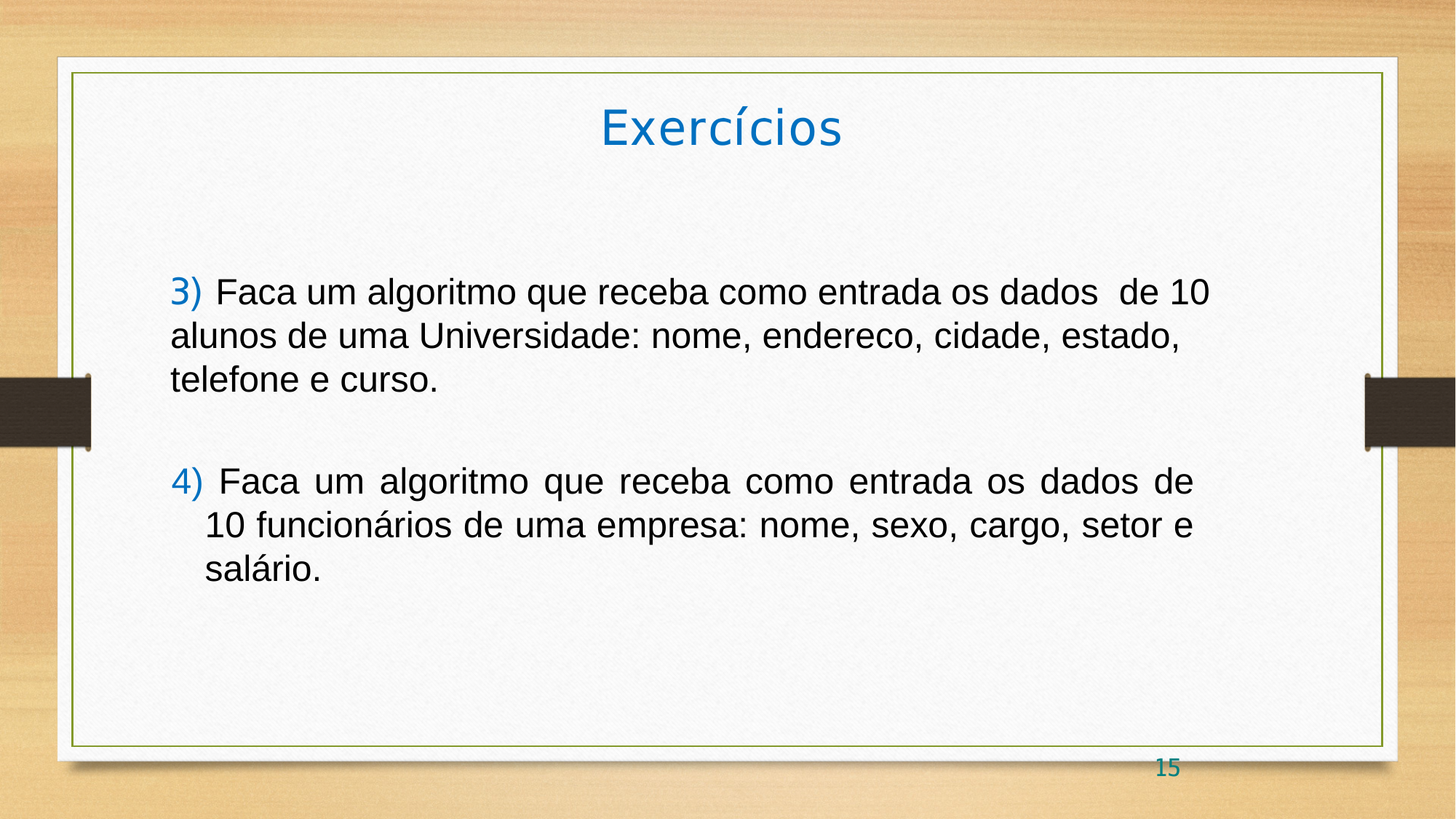

Exercícios

3) Faca um algoritmo que receba como entrada os dados  de 10 alunos de uma Universidade: nome, endereco, cidade, estado, telefone e curso.

4) Faca um algoritmo que receba como entrada os dados de 10 funcionários de uma empresa: nome, sexo, cargo, setor e salário.
15